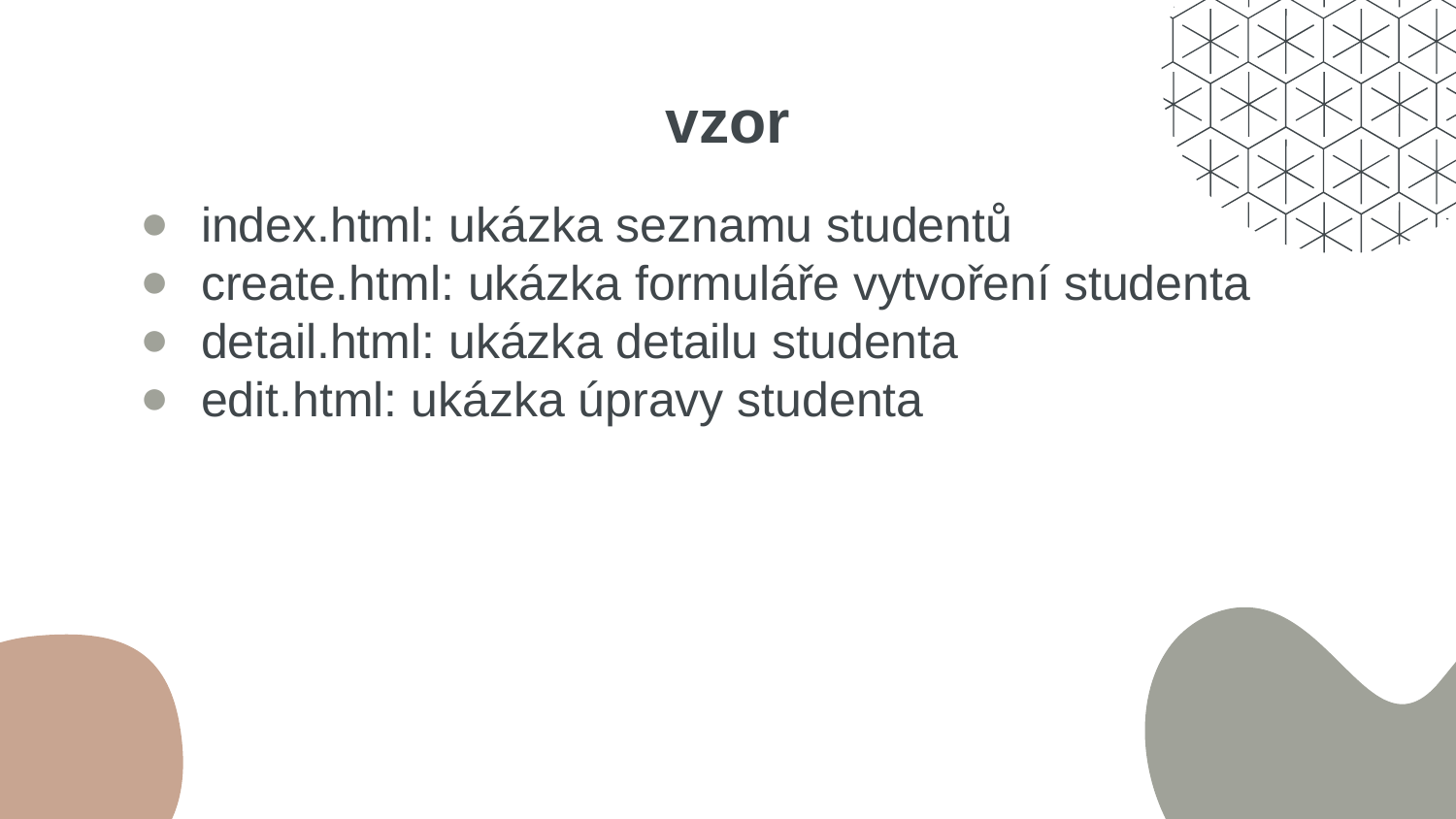

# vzor
index.html: ukázka seznamu studentů
create.html: ukázka formuláře vytvoření studenta
detail.html: ukázka detailu studenta
edit.html: ukázka úpravy studenta